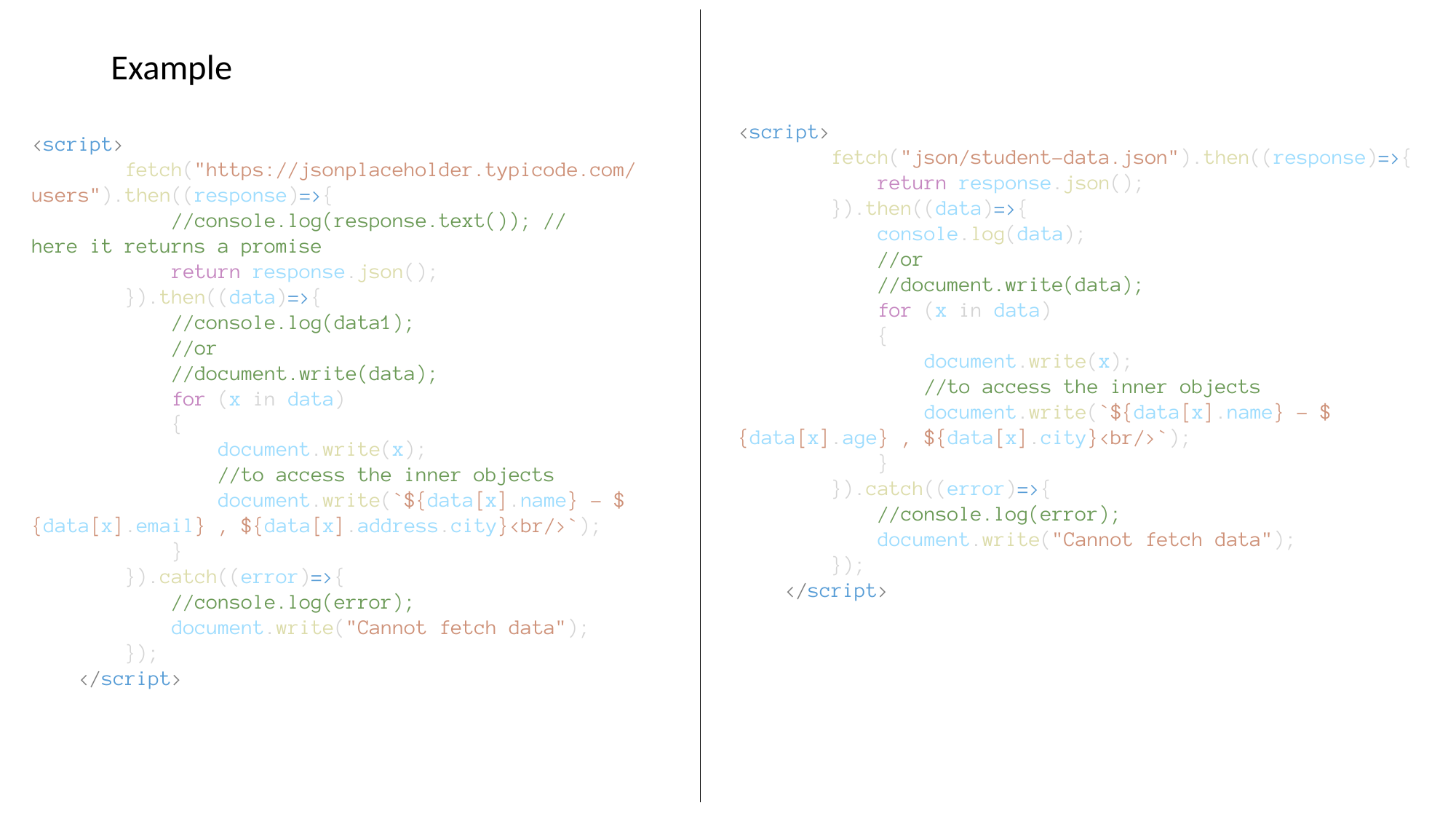

# Example
<script>
        fetch("json/student-data.json").then((response)=>{
            return response.json();
        }).then((data)=>{
            console.log(data);
            //or
            //document.write(data);
            for (x in data)
            {
                document.write(x);
                //to access the inner objects
                document.write(`${data[x].name} - ${data[x].age} , ${data[x].city}<br/>`);
            }
        }).catch((error)=>{
            //console.log(error);
            document.write("Cannot fetch data");
        });
    </script>
<script>
        fetch("https://jsonplaceholder.typicode.com/users").then((response)=>{
            //console.log(response.text()); //here it returns a promise
            return response.json();
        }).then((data)=>{
            //console.log(data1);
            //or
            //document.write(data);
            for (x in data)
            {
                document.write(x);
                //to access the inner objects
                document.write(`${data[x].name} - ${data[x].email} , ${data[x].address.city}<br/>`);
            }
        }).catch((error)=>{
            //console.log(error);
            document.write("Cannot fetch data");
        });
    </script>